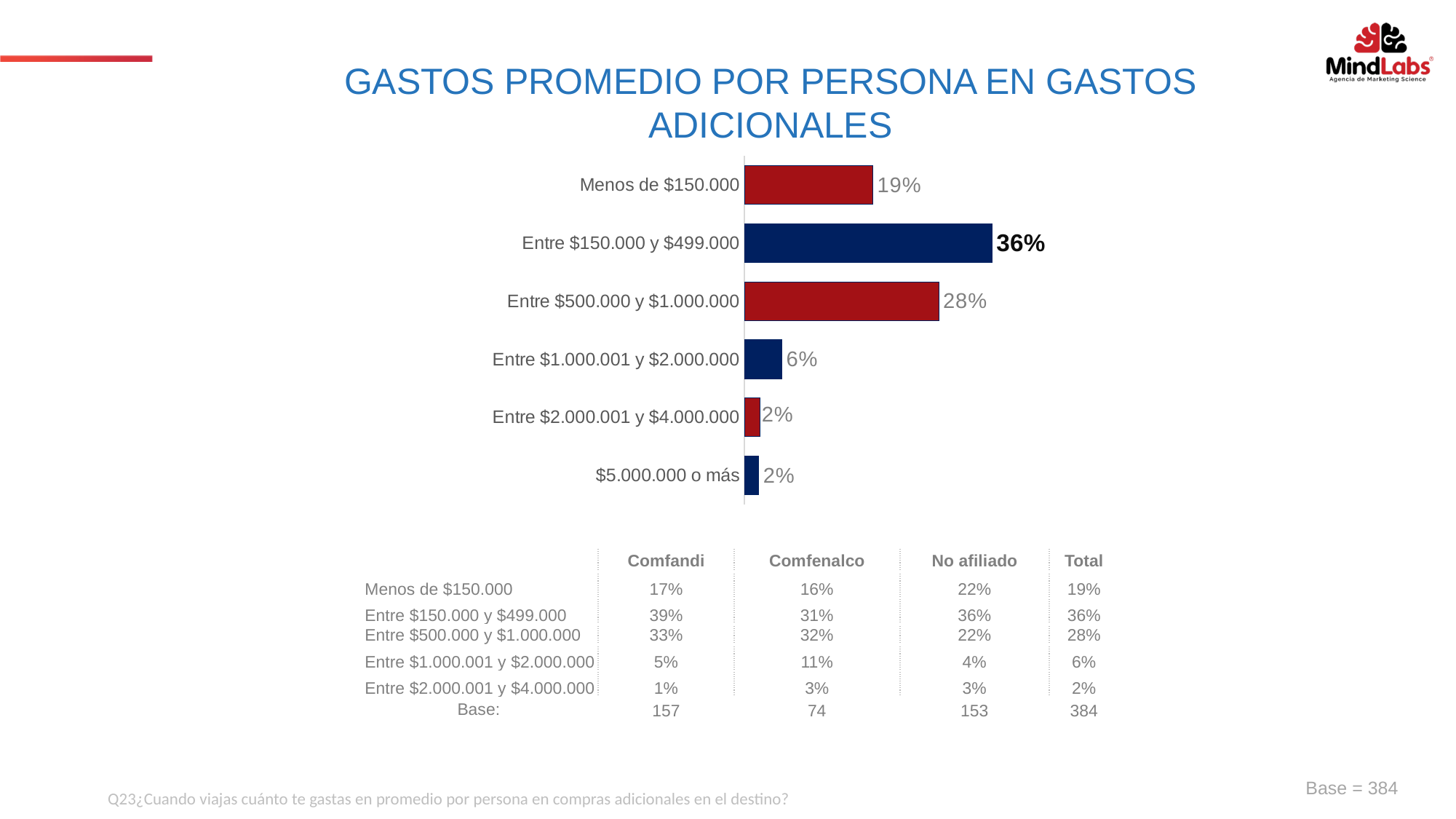

GASTOS PROMEDIO POR PERSONA EN GASTOS ADICIONALES

### Chart

| Category | Total |
|---|---|
| $5.000.000 o más | 0.021 |
| Entre $2.000.001 y $4.000.000 | 0.023 |
| Entre $1.000.001 y $2.000.000 | 0.055 |
| Entre $500.000 y $1.000.000 | 0.284 |
| Entre $150.000 y $499.000 | 0.362 |
| Menos de $150.000 | 0.188 |
|  | Comfandi | Comfenalco | No afiliado | Total |
| --- | --- | --- | --- | --- |
| Menos de $150.000 | 17% | 16% | 22% | 19% |
| Entre $150.000 y $499.000 | 39% | 31% | 36% | 36% |
| Entre $500.000 y $1.000.000 | 33% | 32% | 22% | 28% |
| Entre $1.000.001 y $2.000.000 | 5% | 11% | 4% | 6% |
| Entre $2.000.001 y $4.000.000 | 1% | 3% | 3% | 2% |
| Base: | 157 | 74 | 153 | 384 |
Base = 384
Q23¿Cuando viajas cuánto te gastas en promedio por persona en compras adicionales en el destino?